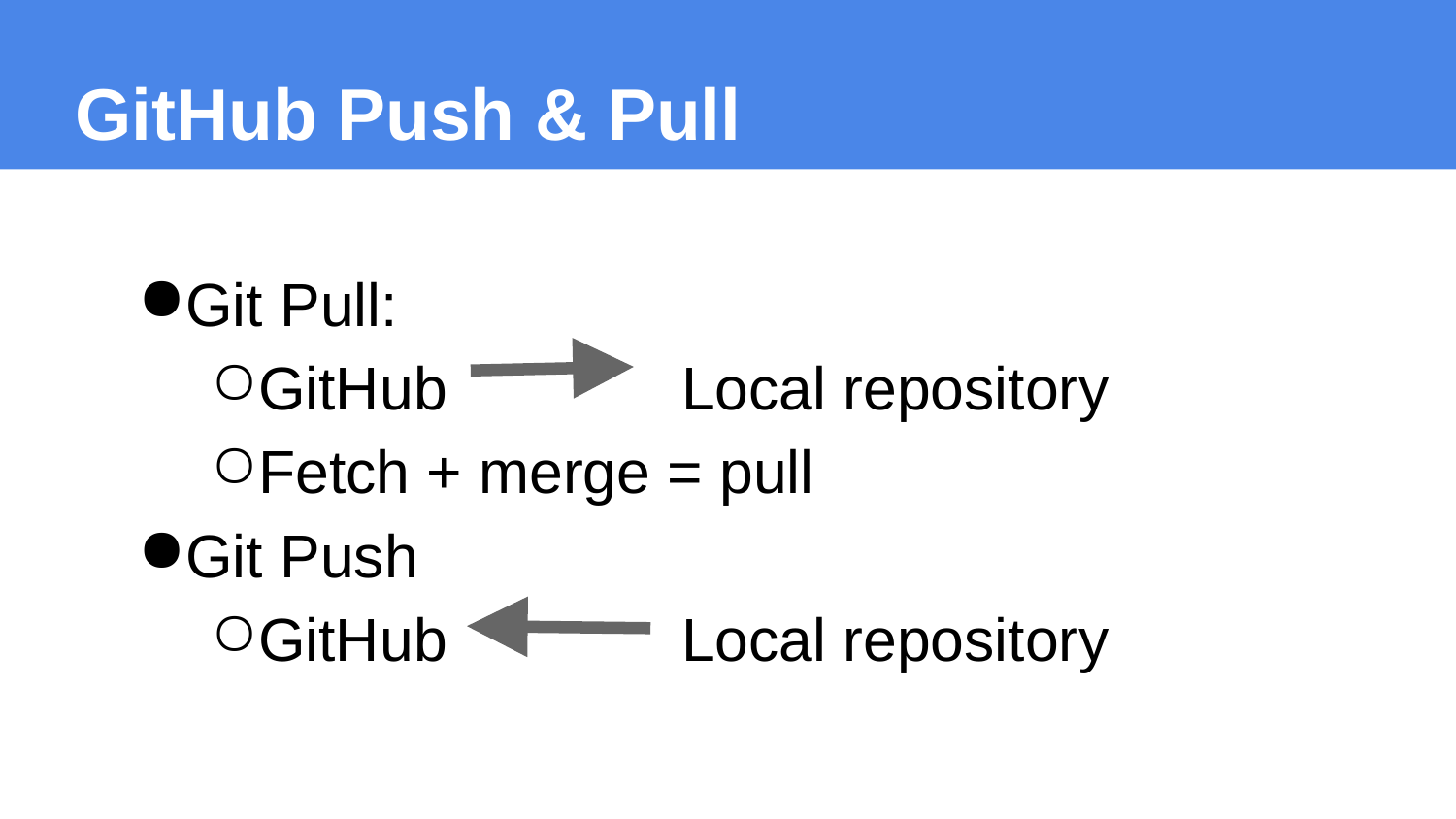

GitHub Push & Pull
Git Pull:
GitHub              Local repository
Fetch + merge = pull
Git Push
GitHub              Local repository